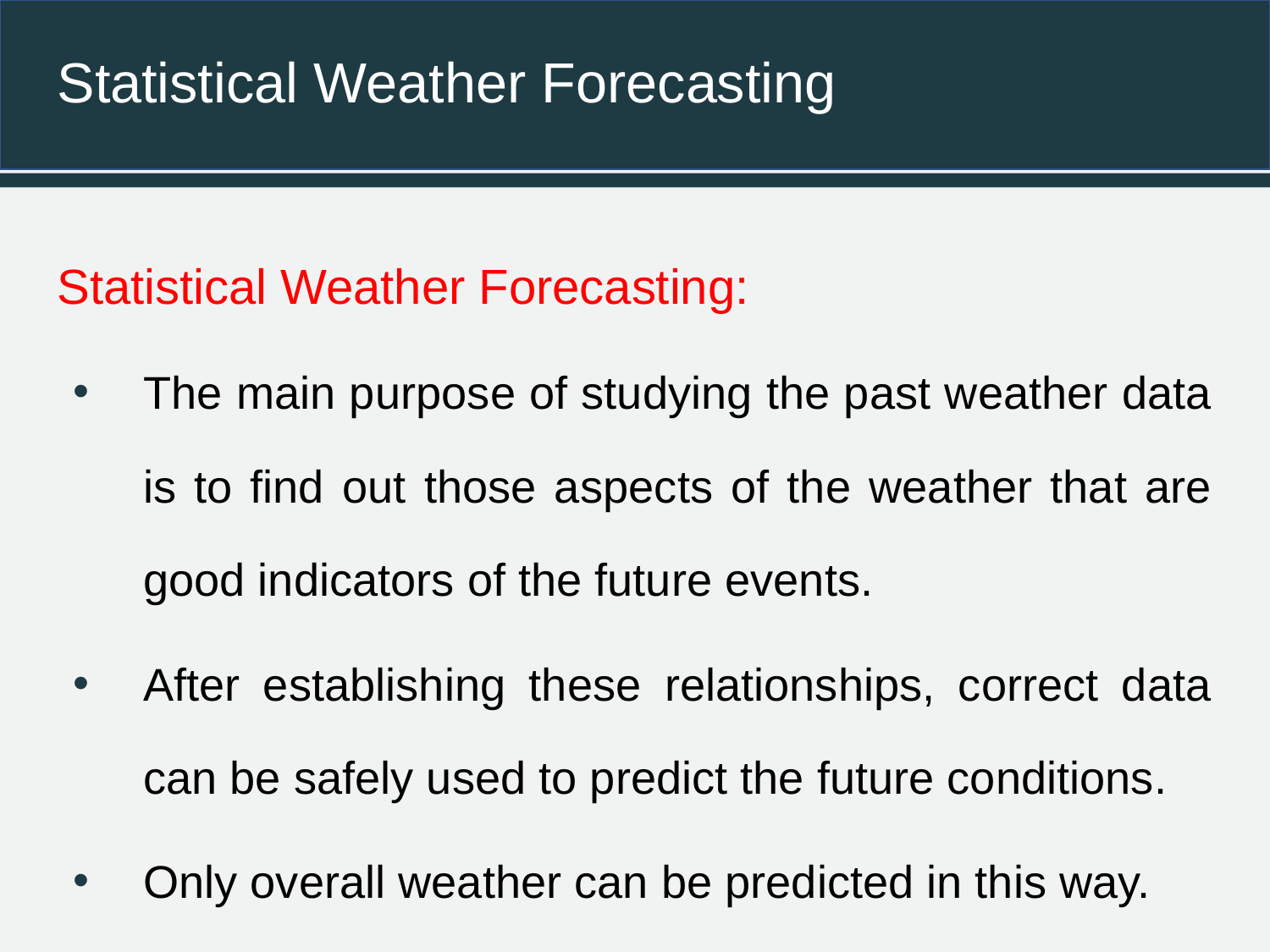

# Statistical Weather Forecasting
Statistical Weather Forecasting:
The main purpose of studying the past weather data is to find out those aspects of the weather that are good indicators of the future events.
After establishing these relationships, correct data can be safely used to predict the future conditions.
Only overall weather can be predicted in this way.